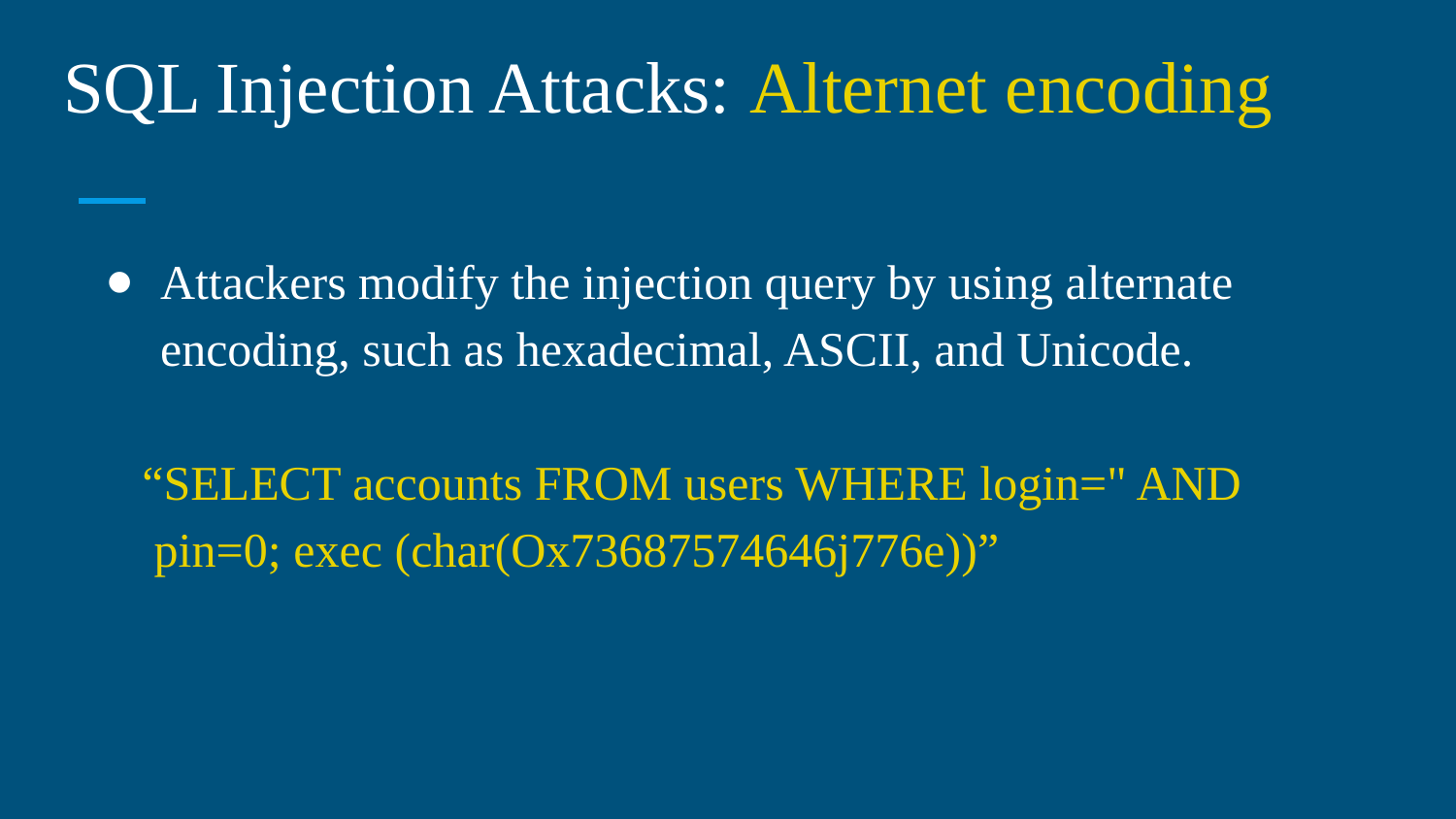

# SQL Injection Attacks: Alternet encoding
Attackers modify the injection query by using alternate encoding, such as hexadecimal, ASCII, and Unicode.

   “SELECT accounts FROM users WHERE login=" AND
    pin=0; exec (char(Ox73687574646j776e))”